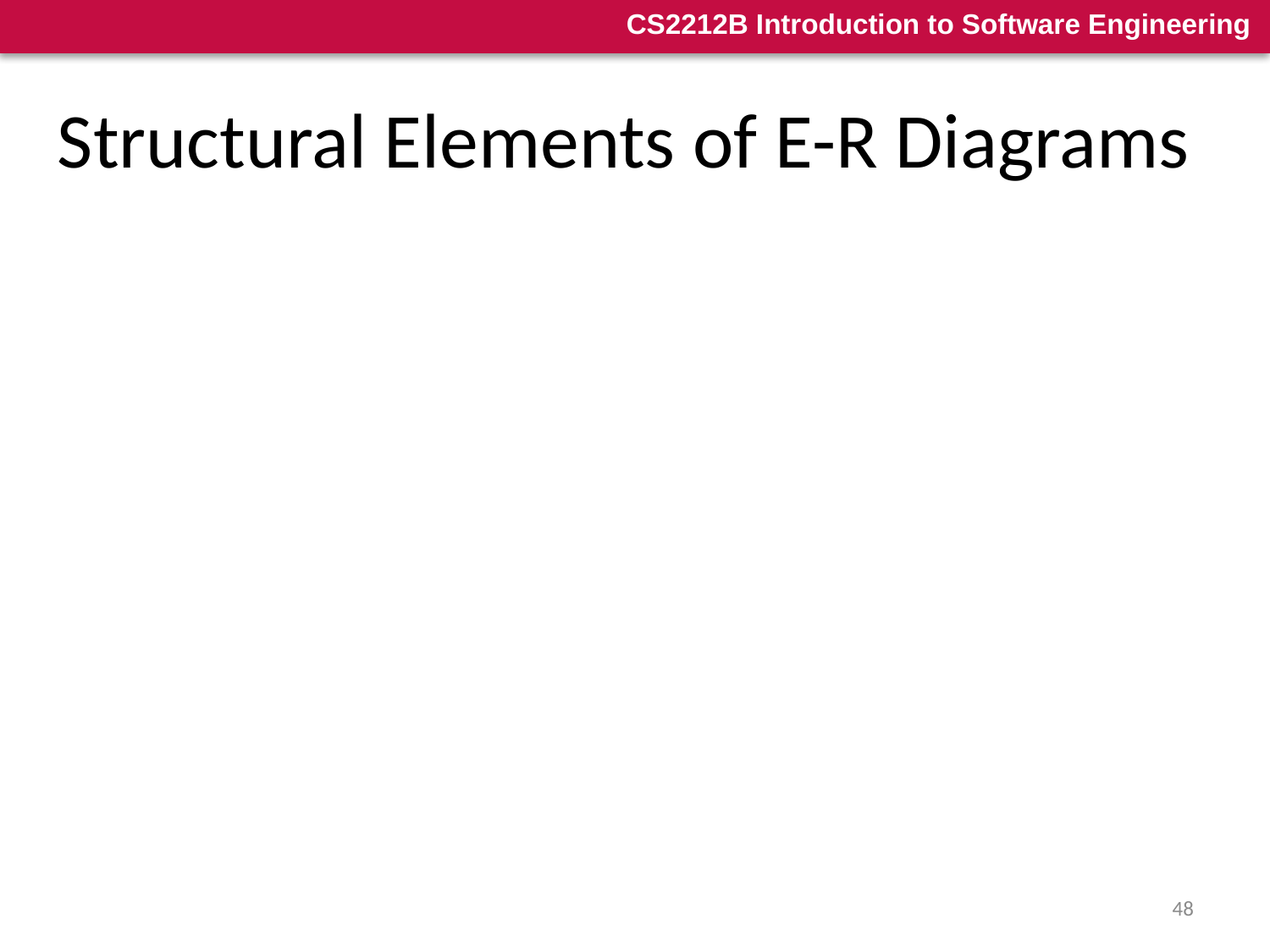

# Structural Elements of E-R Diagrams
Entities: Τhe prototypes of the system entities being modeled (e.g. traveler, airline reservation, departure time etc.).

Attributes:  Characteristics of the entities (e.g. traveler name, airline reservation ID)
Atomic
Compound
Multi-valued
Derived
Key

Relationships:
Relationships between two or more entities (e.g. airline reservation relates to a traveler and a departure time)
48